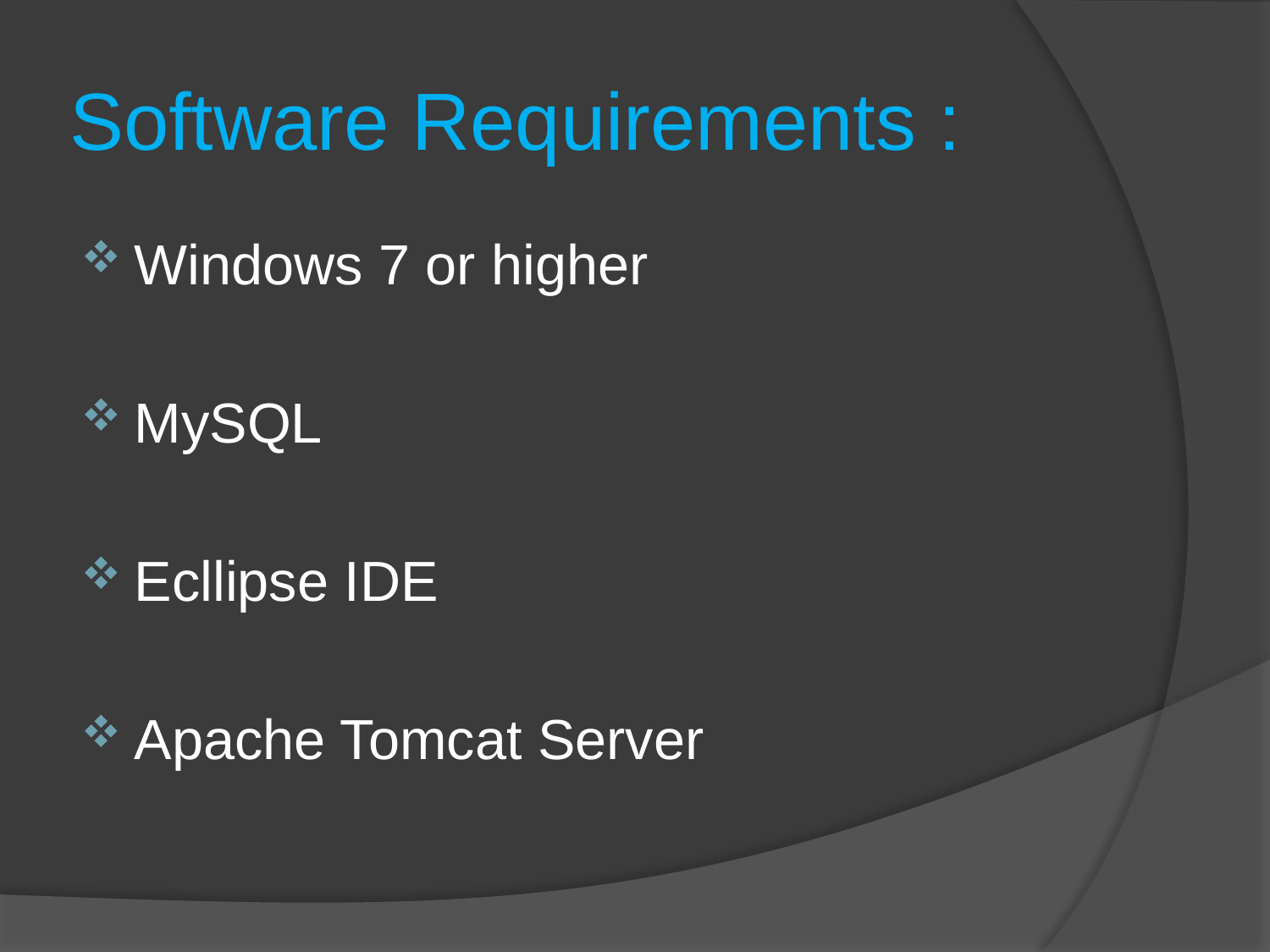

# Software Requirements :
Windows 7 or higher

MySQL

Ecllipse IDE

Apache Tomcat Server